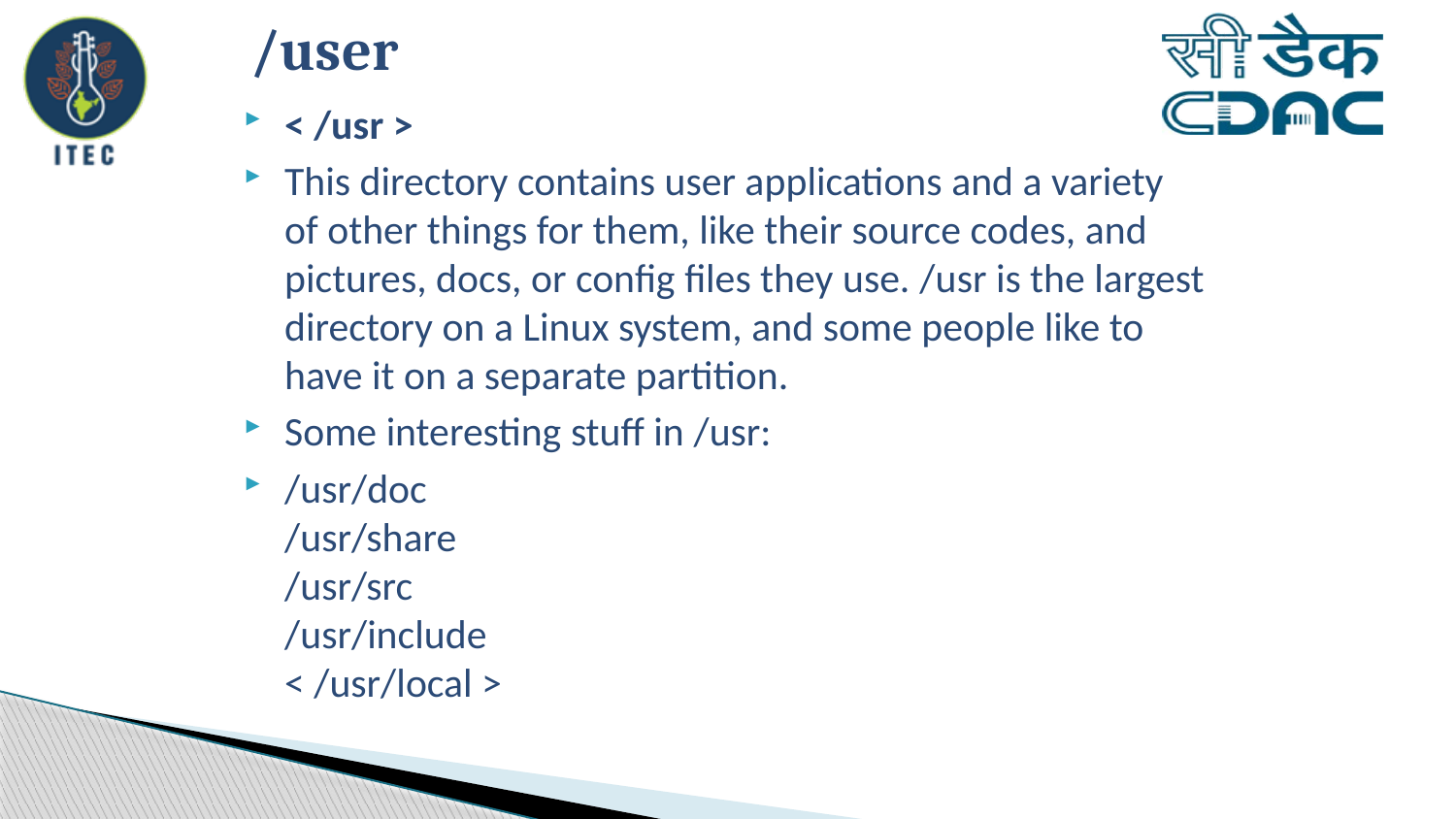

# /user
< /usr >
This directory contains user applications and a variety of other things for them, like their source codes, and pictures, docs, or config files they use. /usr is the largest directory on a Linux system, and some people like to have it on a separate partition.
Some interesting stuff in /usr:
/usr/doc
/usr/share
/usr/src
/usr/include
< /usr/local >